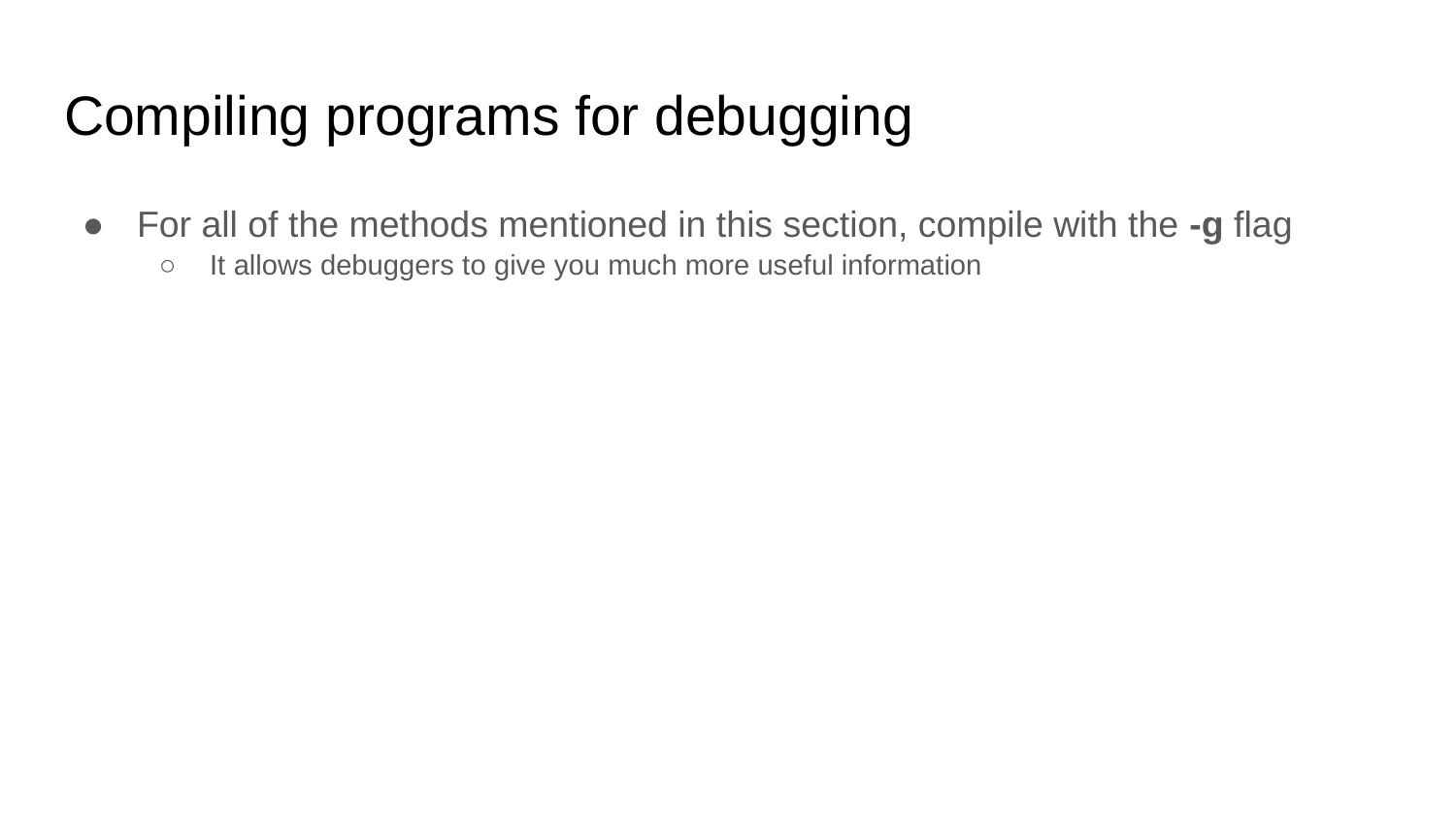

# Compiling programs for debugging
For all of the methods mentioned in this section, compile with the -g flag
It allows debuggers to give you much more useful information